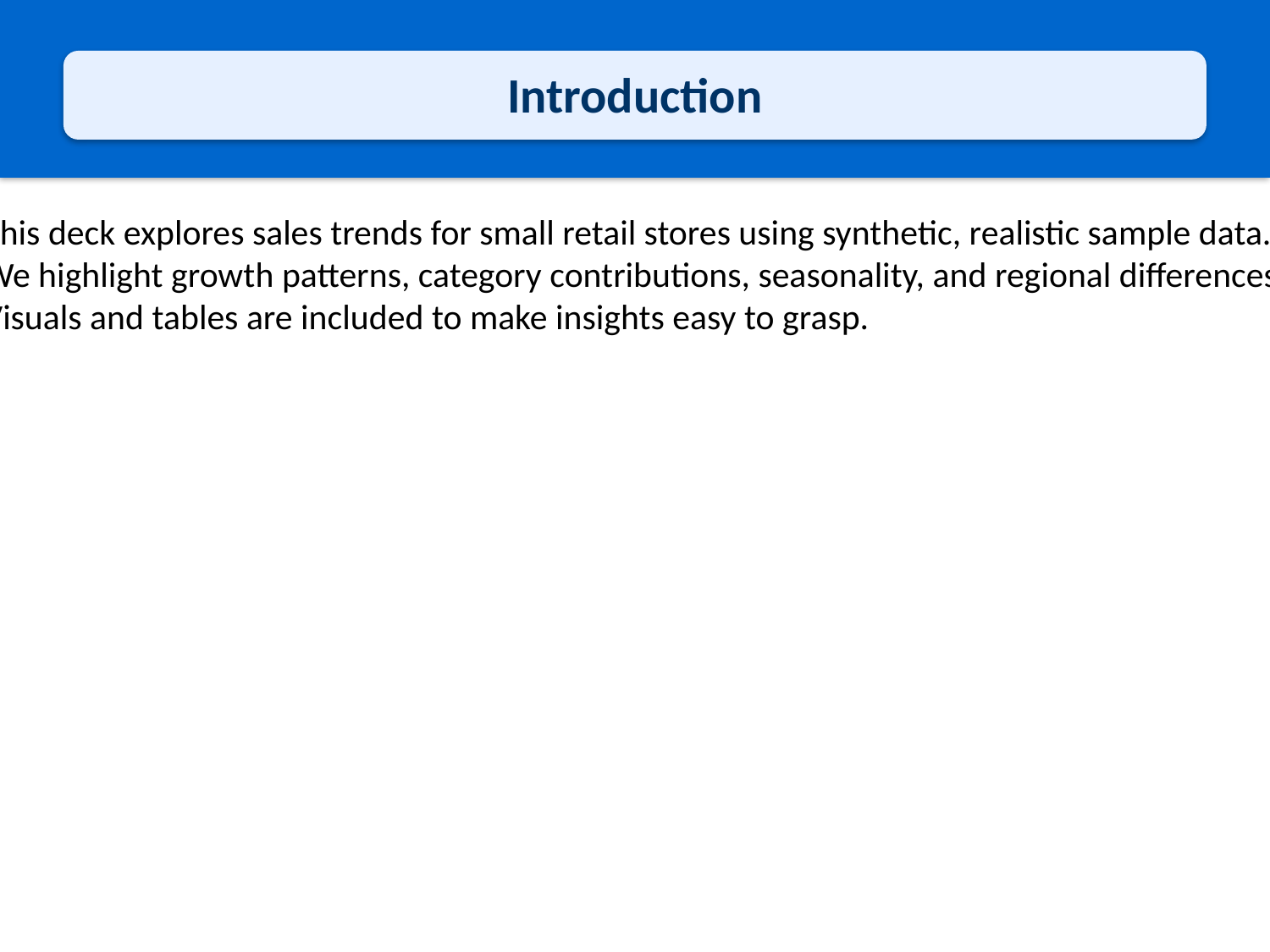

Introduction
This deck explores sales trends for small retail stores using synthetic, realistic sample data.
We highlight growth patterns, category contributions, seasonality, and regional differences.
Visuals and tables are included to make insights easy to grasp.